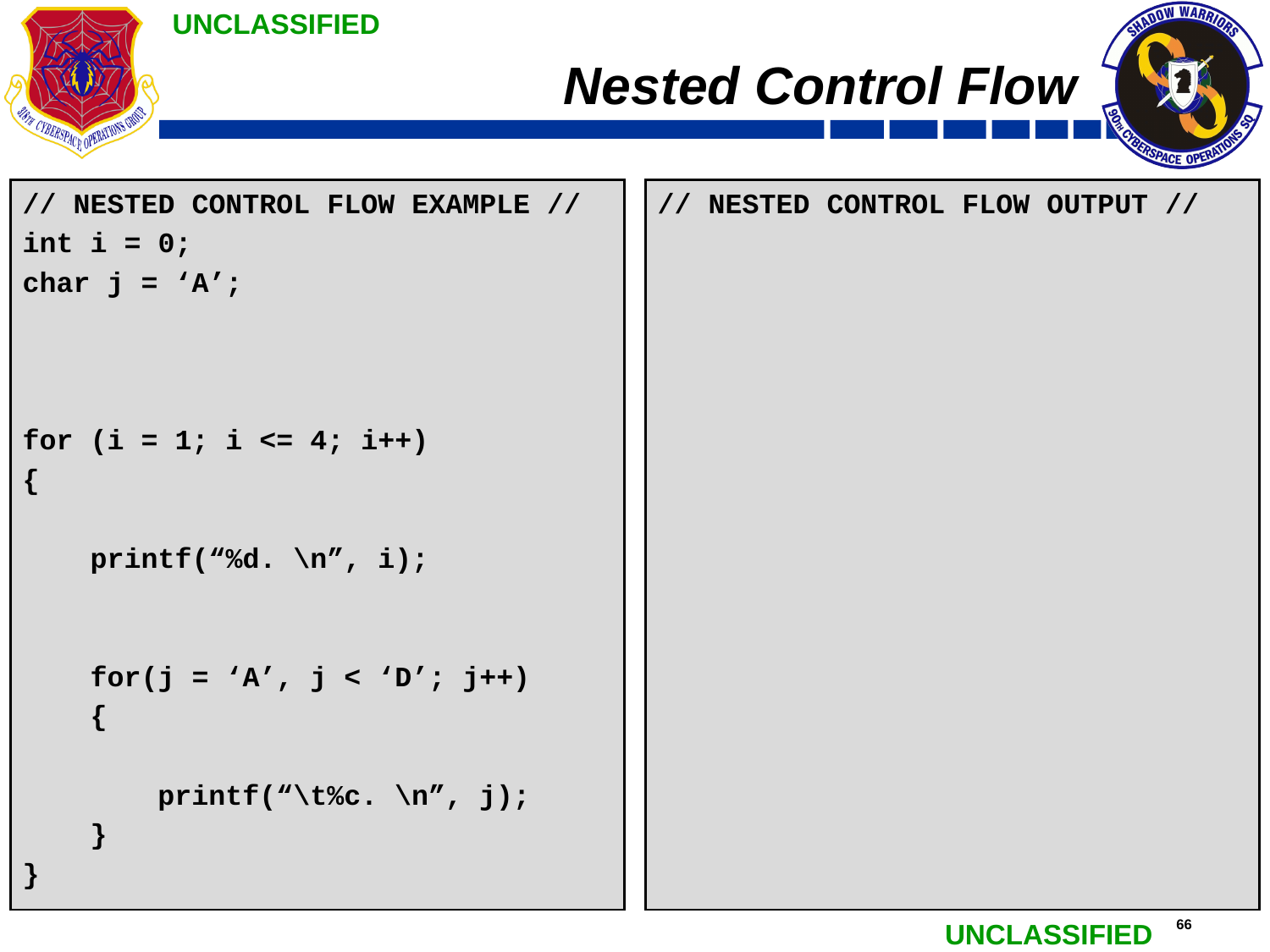

# Nested Control Flow
// NESTED CONTROL FLOW EXAMPLE //
int i = 0;	// 1st level var
char j = ‘A’;  // 2nd level var

/* First for loop iterates through
   the 1st level, [1-4] */
for (i = 1; i <= 4; i++)
{
    // Print the 1st level
    printf(“%d. \n”, i);
/* Second for loop iterates
   through the 2nd level, [A-C] */
    for(j = ‘A’, j < ‘D’; j++)
    {
        // Print the 2nd level
        printf(“\t%c. \n”, j);
    }
}
// NESTED CONTROL FLOW EXAMPLE //
int i = 0;
char j = ‘A’;

for (i = 1; i <= 4; i++)
{

    printf(“%d. \n”, i);

    for(j = ‘A’, j < ‘D’; j++)
    {

        printf(“\t%c. \n”, j);
    }
}
// NESTED CONTROL FLOW OUTPUT //
1.
	A.
	B.
	C.
2.
	A.
	B.
	C.
3.
	A.
	B.
	C.
4.
	A.
	B.
	C.

// NESTED CONTROL FLOW OUTPUT //